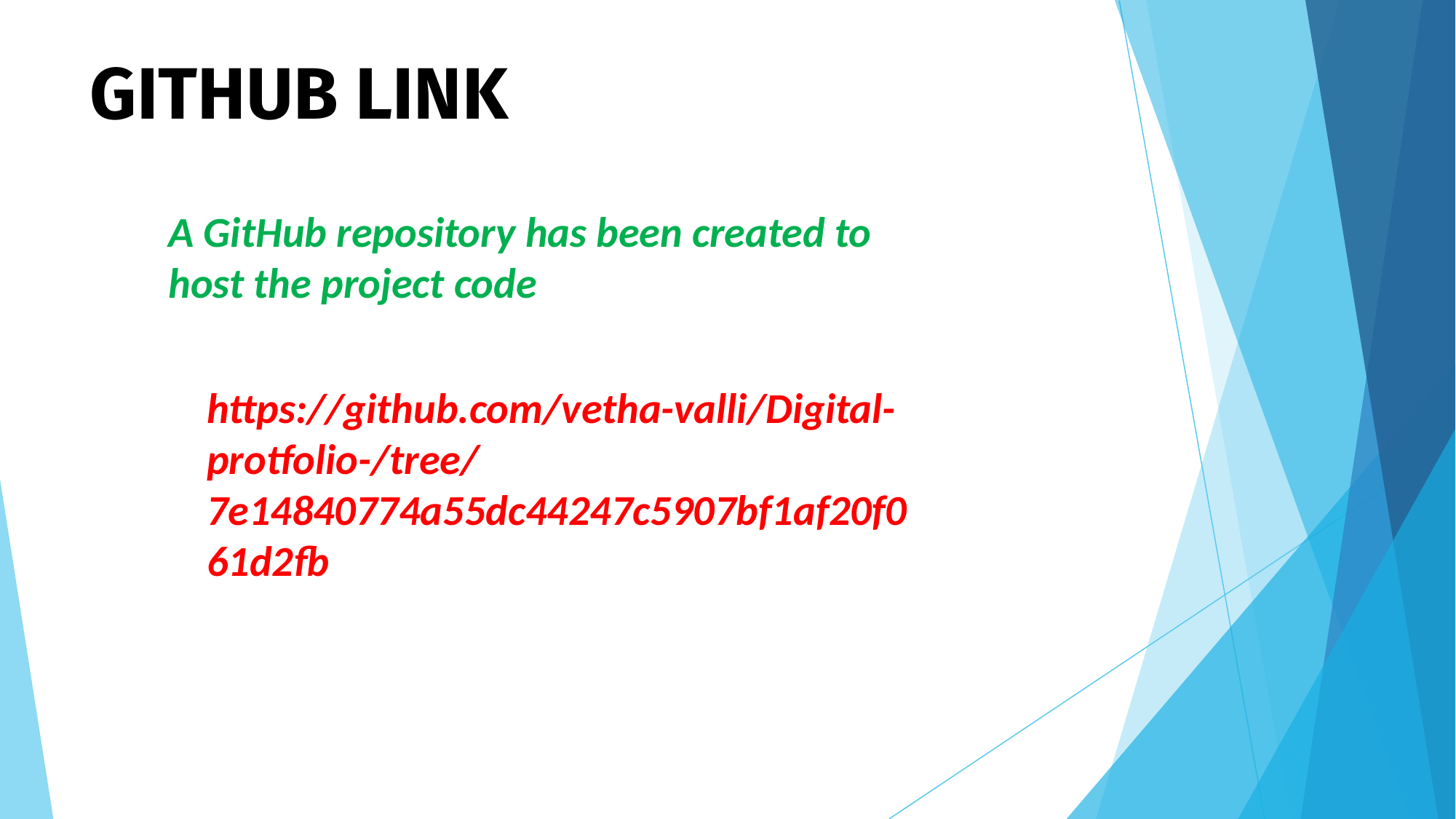

# GITHUB LINK
A GitHub repository has been created to host the project code
https://github.com/vetha-valli/Digital-protfolio-/tree/7e14840774a55dc44247c5907bf1af20f061d2fb